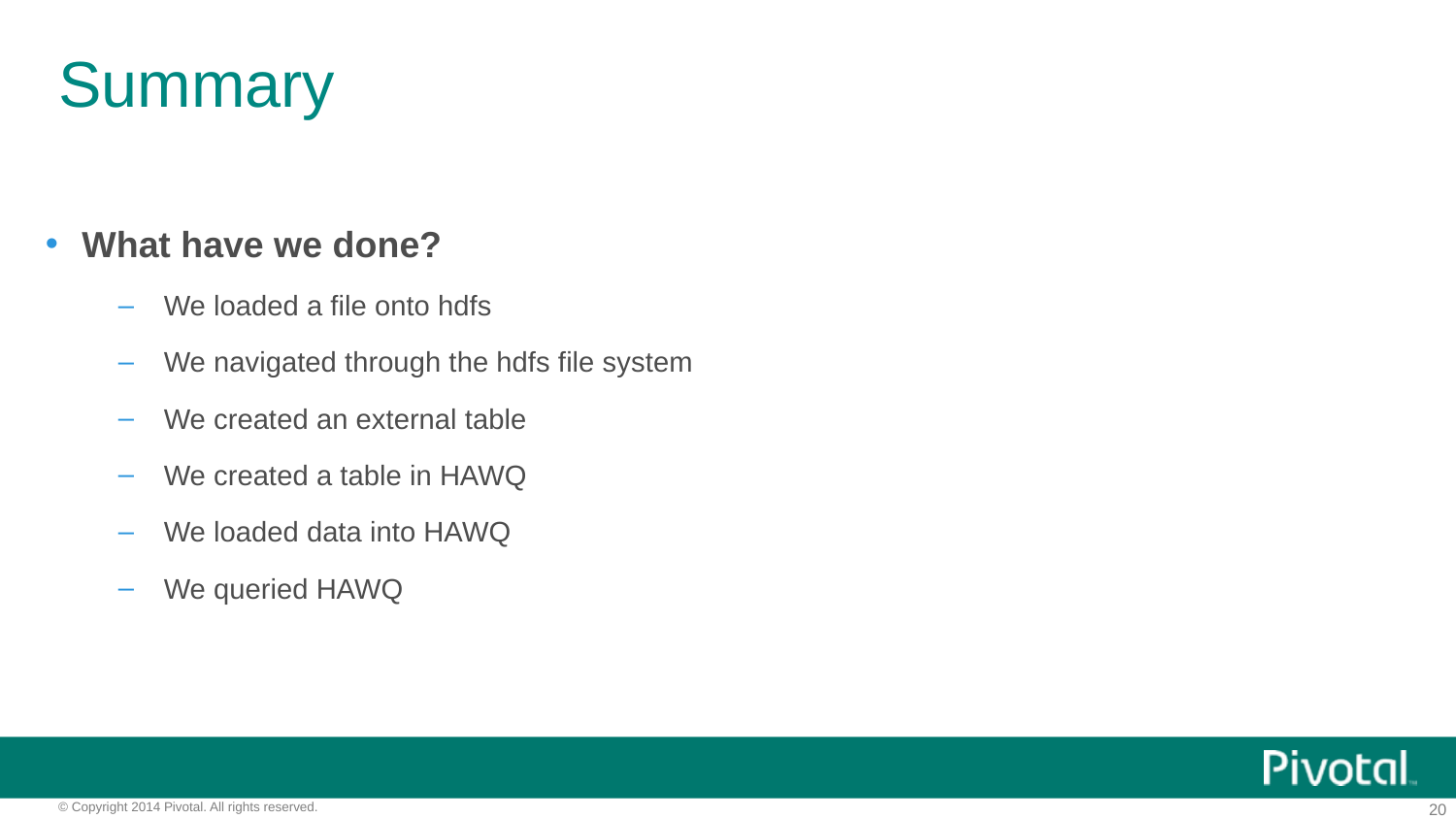

# Summary
What have we done?
We loaded a file onto hdfs
We navigated through the hdfs file system
We created an external table
We created a table in HAWQ
We loaded data into HAWQ
We queried HAWQ